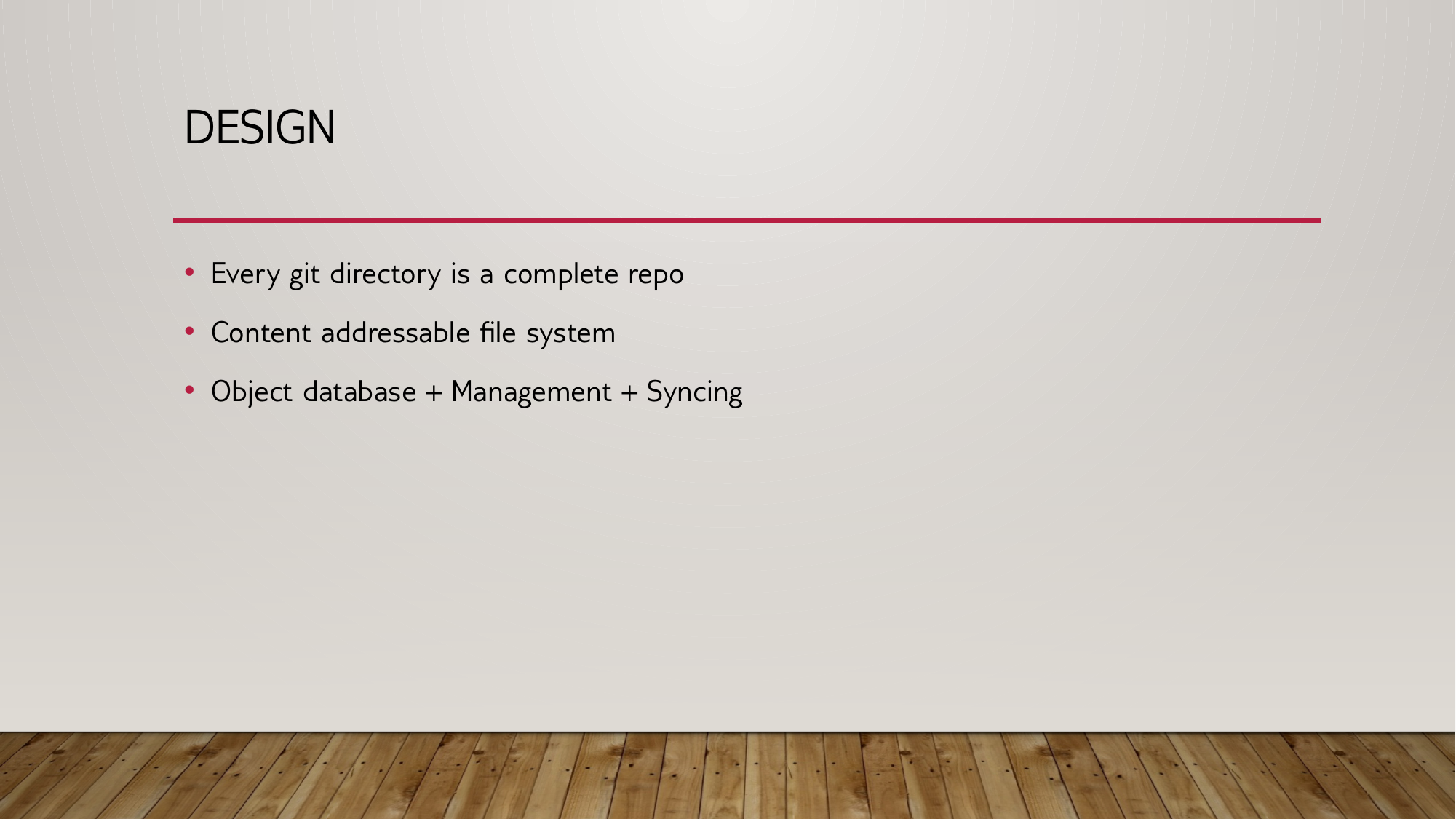

# Design
Every git directory is a complete repo
Content addressable file system
Object database + Management + Syncing